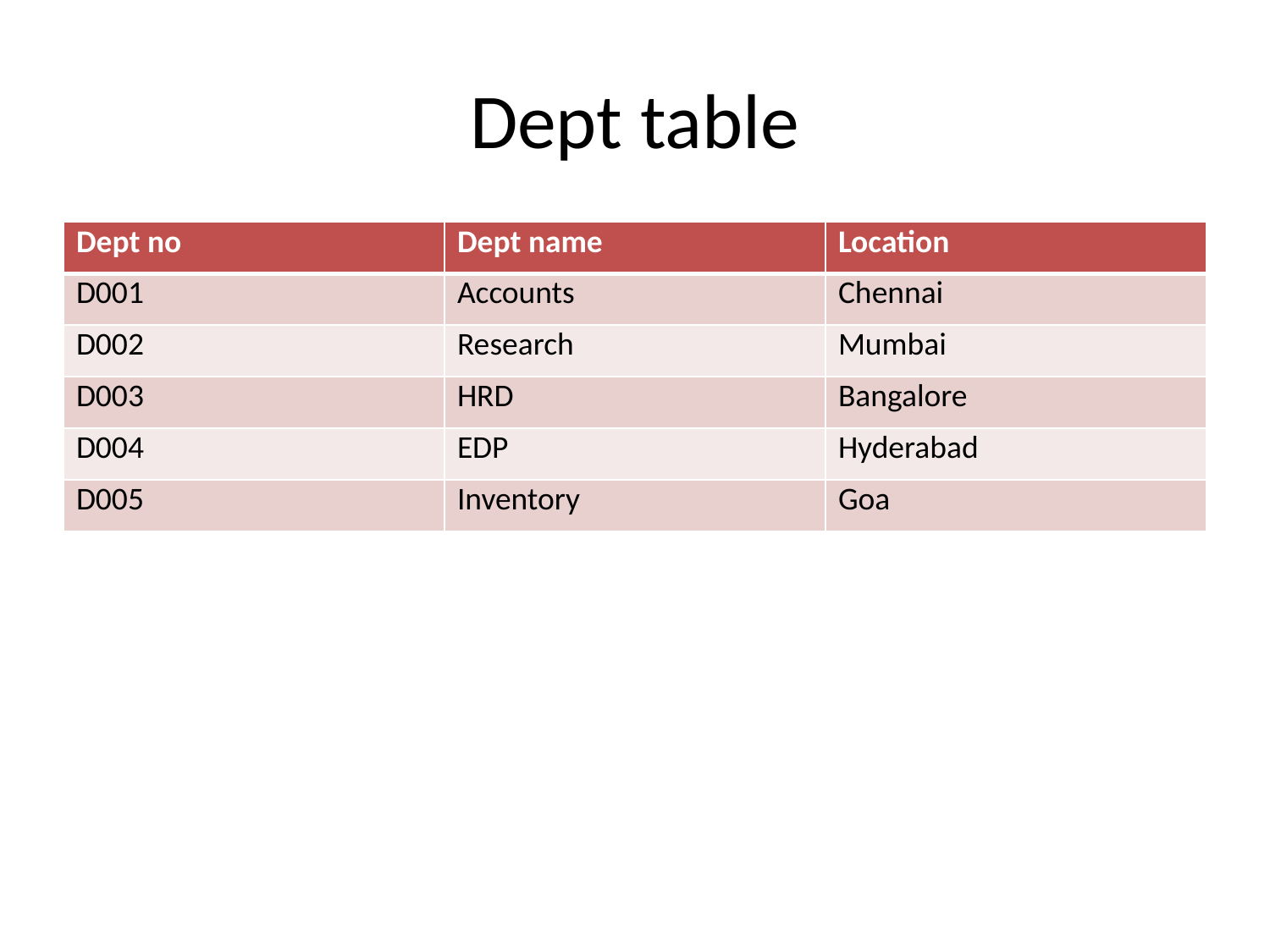

# Dept table
| Dept no | Dept name | Location |
| --- | --- | --- |
| D001 | Accounts | Chennai |
| D002 | Research | Mumbai |
| D003 | HRD | Bangalore |
| D004 | EDP | Hyderabad |
| D005 | Inventory | Goa |